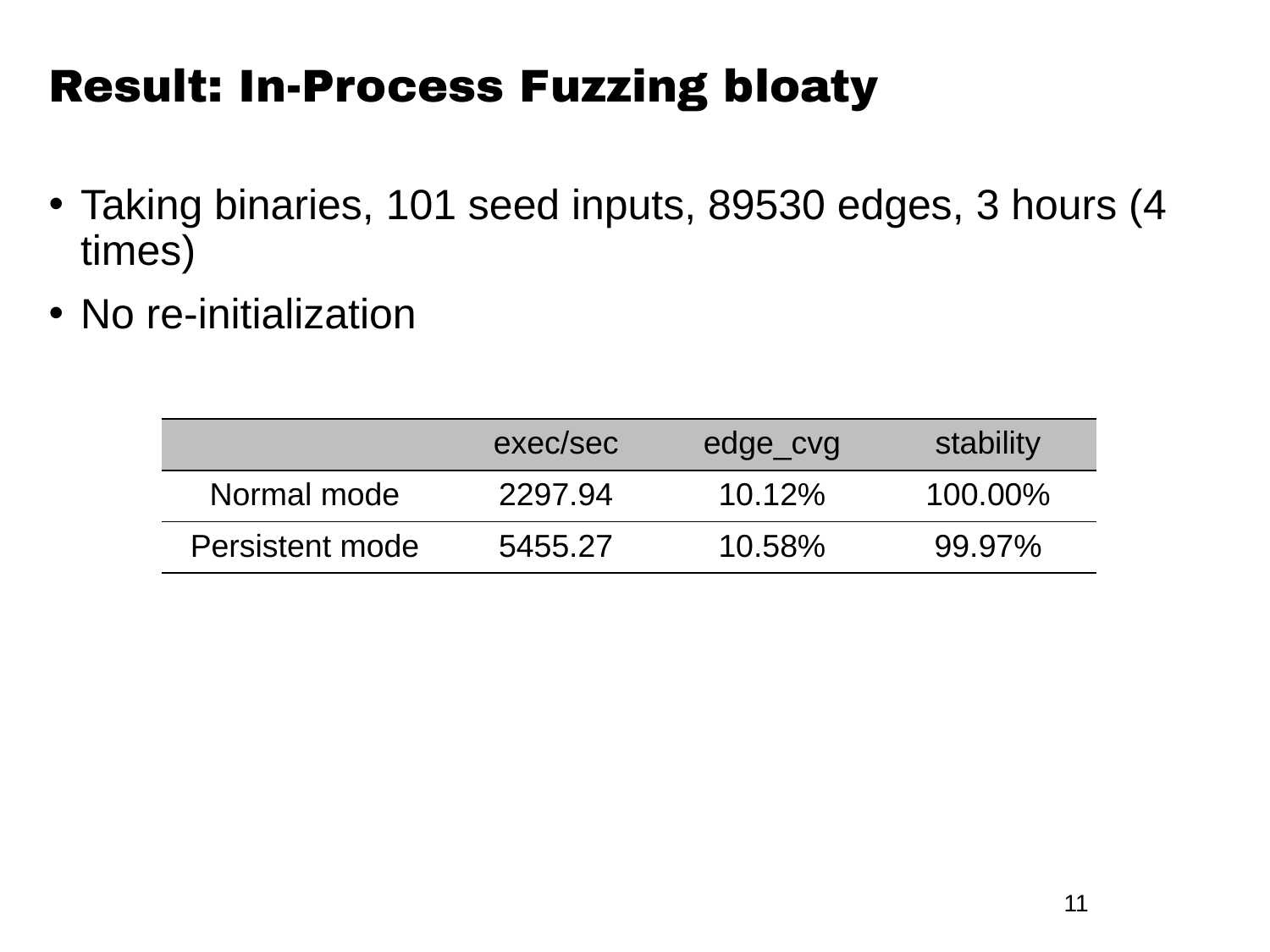

# Result: In-Process Fuzzing bloaty
Taking binaries, 101 seed inputs, 89530 edges, 3 hours (4 times)
No re-initialization
|  | exec/sec | edge\_cvg | stability |
| --- | --- | --- | --- |
| Normal mode | 2297.94 | 10.12% | 100.00% |
| Persistent mode | 5455.27 | 10.58% | 99.97% |